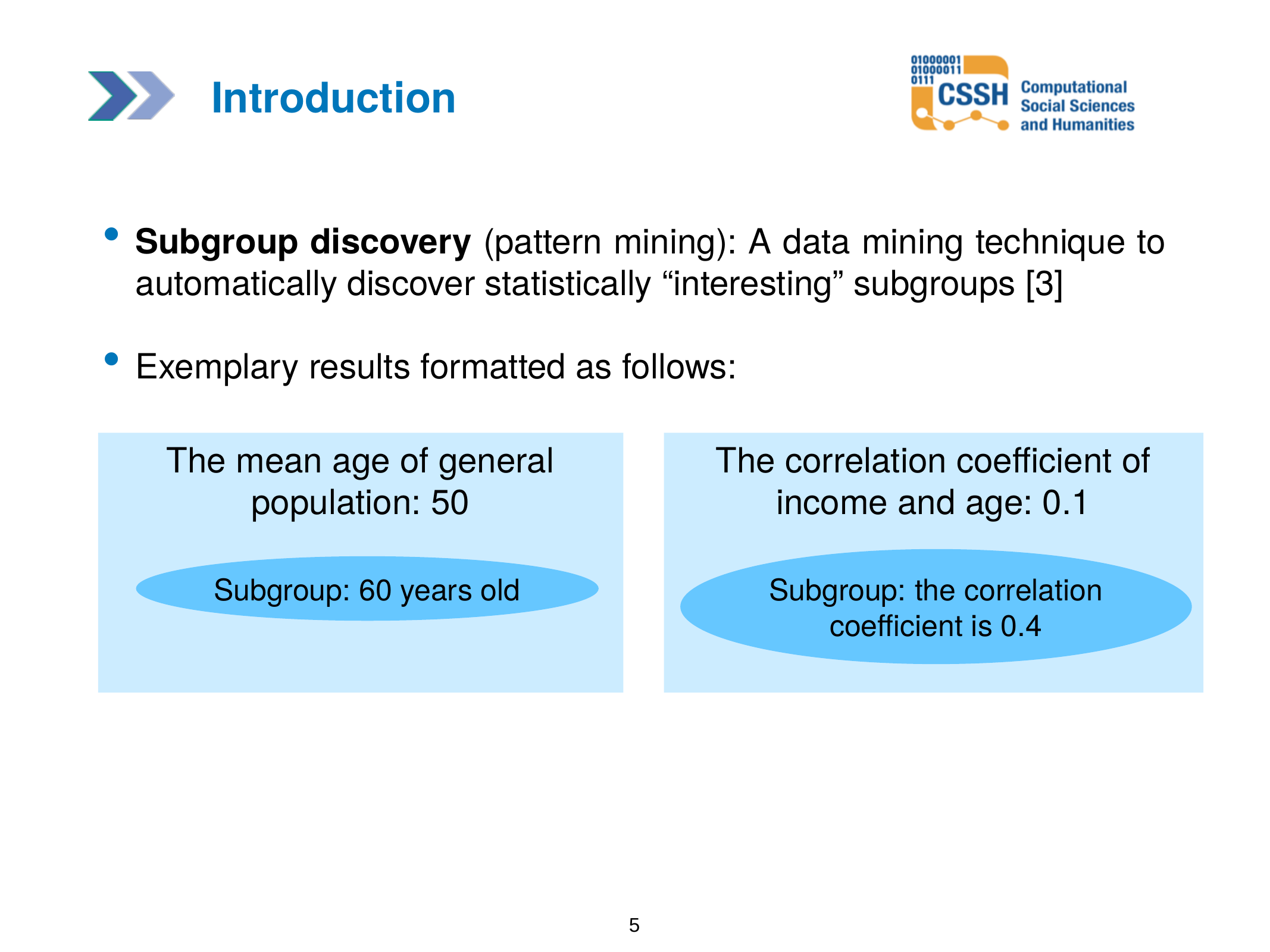

Introduction

Subgroup discovery (pattern mining): A data mining technique to automatically discover statistically “interesting” subgroups [3]

Exemplary results formatted as follows:
The mean age of general population: 50

The correlation coefficient of income and age: 0.1

Subgroup: the correlation coefficient is 0.4
Subgroup: 60 years old
5